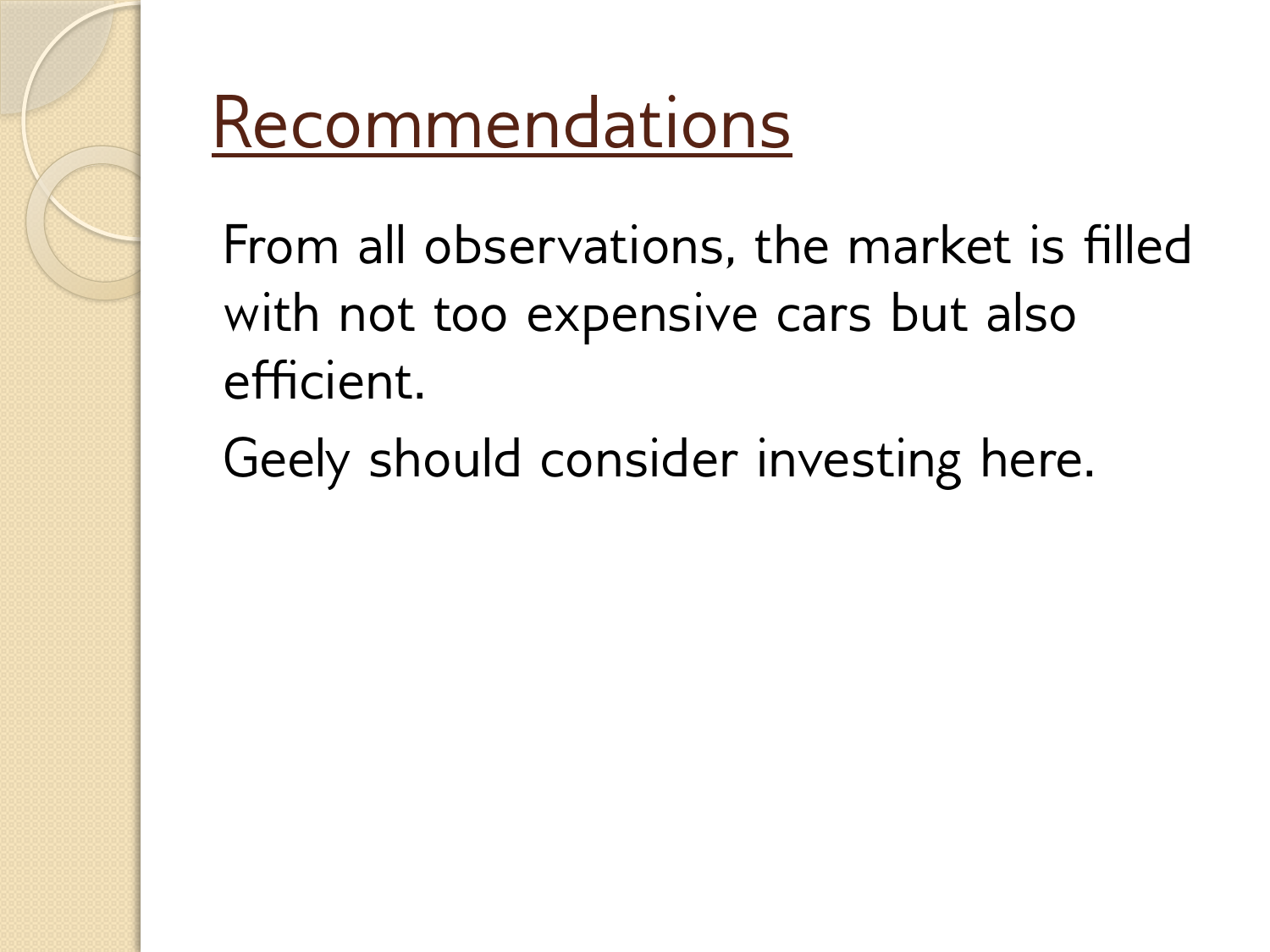

# Recommendations
From all observations, the market is filled with not too expensive cars but also efficient.
Geely should consider investing here.